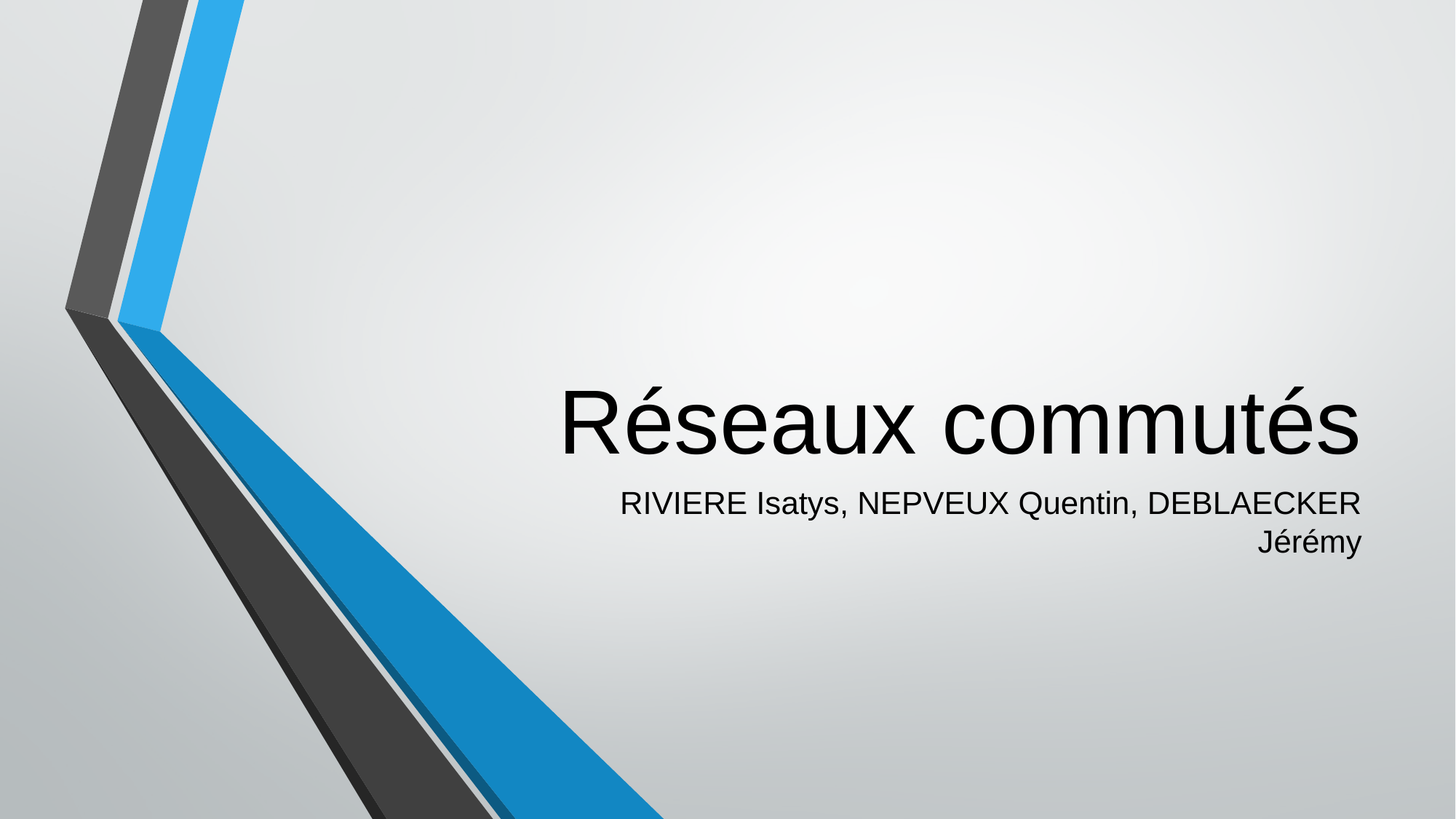

# Réseaux commutés
RIVIERE Isatys, NEPVEUX Quentin, DEBLAECKER Jérémy